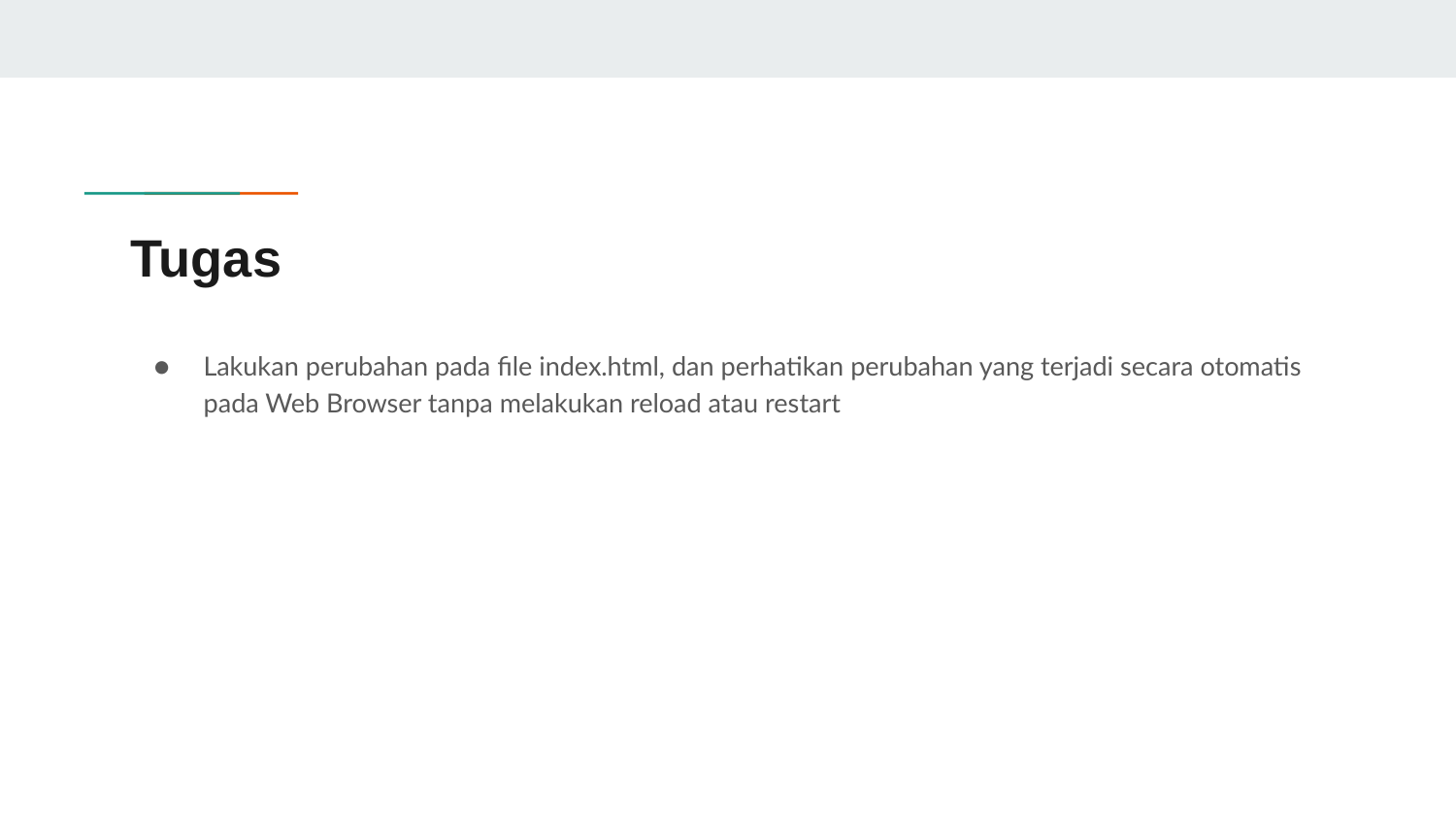

# Tugas
Lakukan perubahan pada file index.html, dan perhatikan perubahan yang terjadi secara otomatis pada Web Browser tanpa melakukan reload atau restart